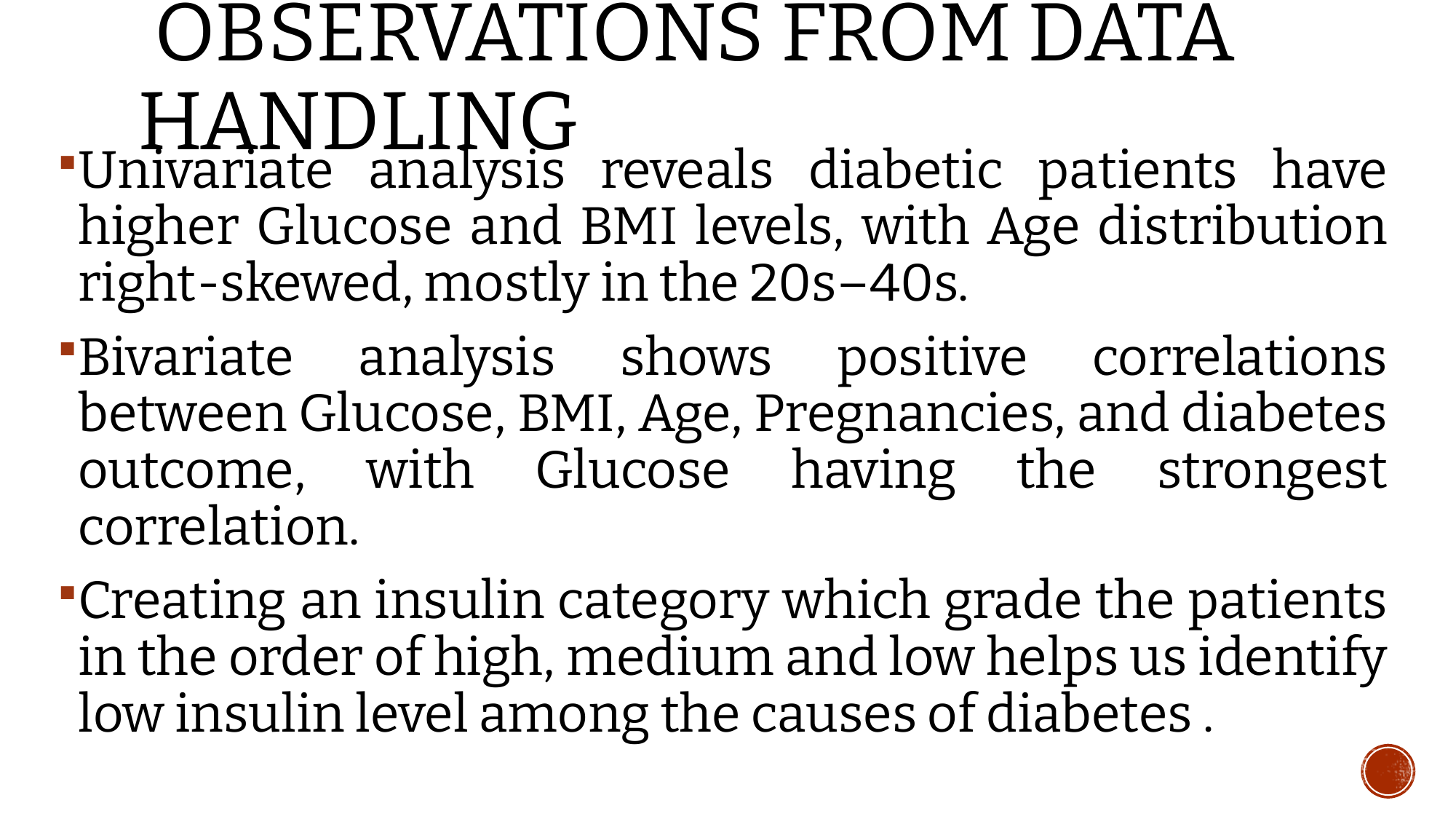

# Observations from Data handling
Univariate analysis reveals diabetic patients have higher Glucose and BMI levels, with Age distribution right-skewed, mostly in the 20s–40s.
Bivariate analysis shows positive correlations between Glucose, BMI, Age, Pregnancies, and diabetes outcome, with Glucose having the strongest correlation.
Creating an insulin category which grade the patients in the order of high, medium and low helps us identify low insulin level among the causes of diabetes .